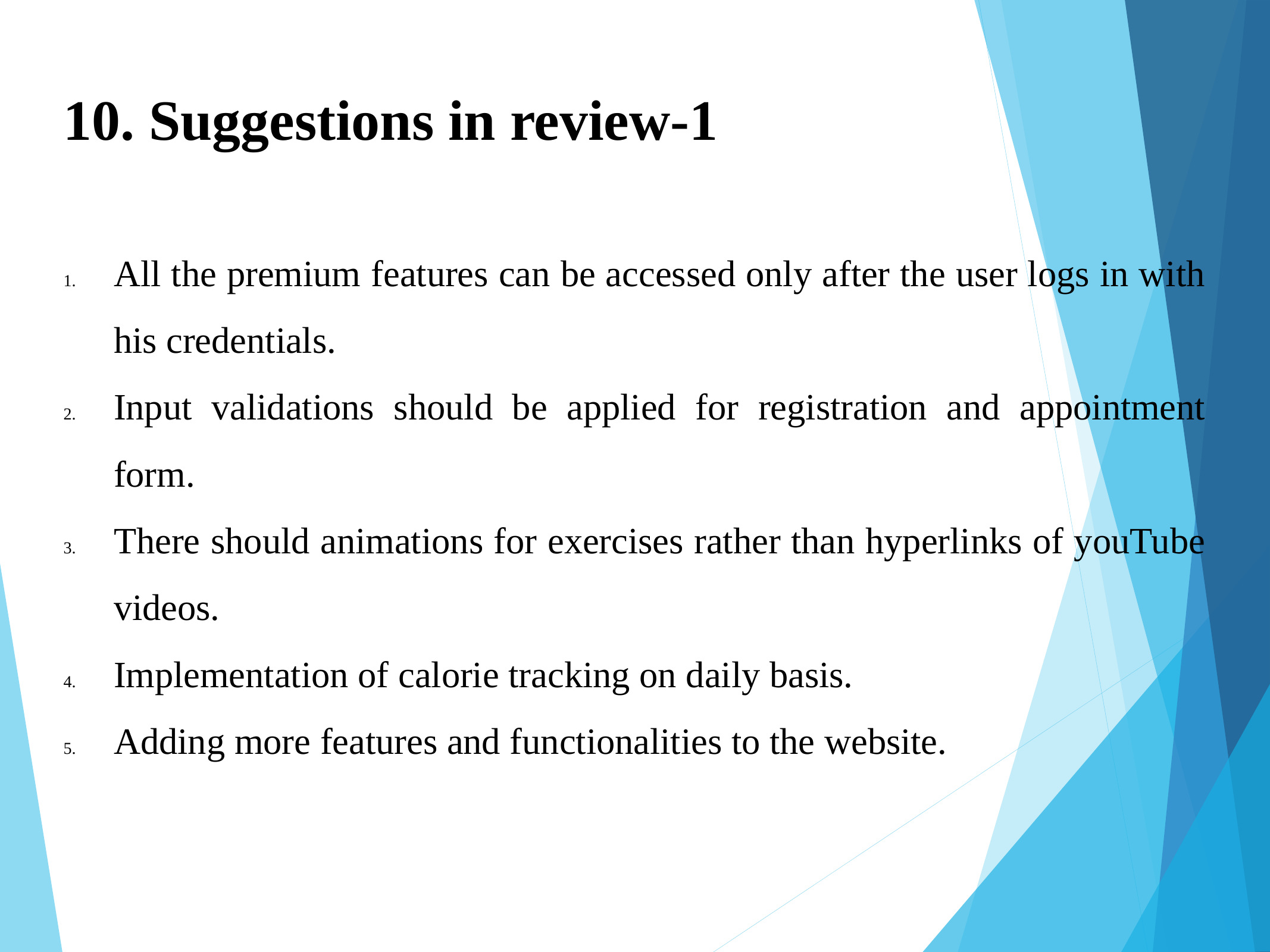

# 10. Suggestions in review-1
All the premium features can be accessed only after the user logs in with his credentials.
Input validations should be applied for registration and appointment form.
There should animations for exercises rather than hyperlinks of youTube videos.
Implementation of calorie tracking on daily basis.
Adding more features and functionalities to the website.